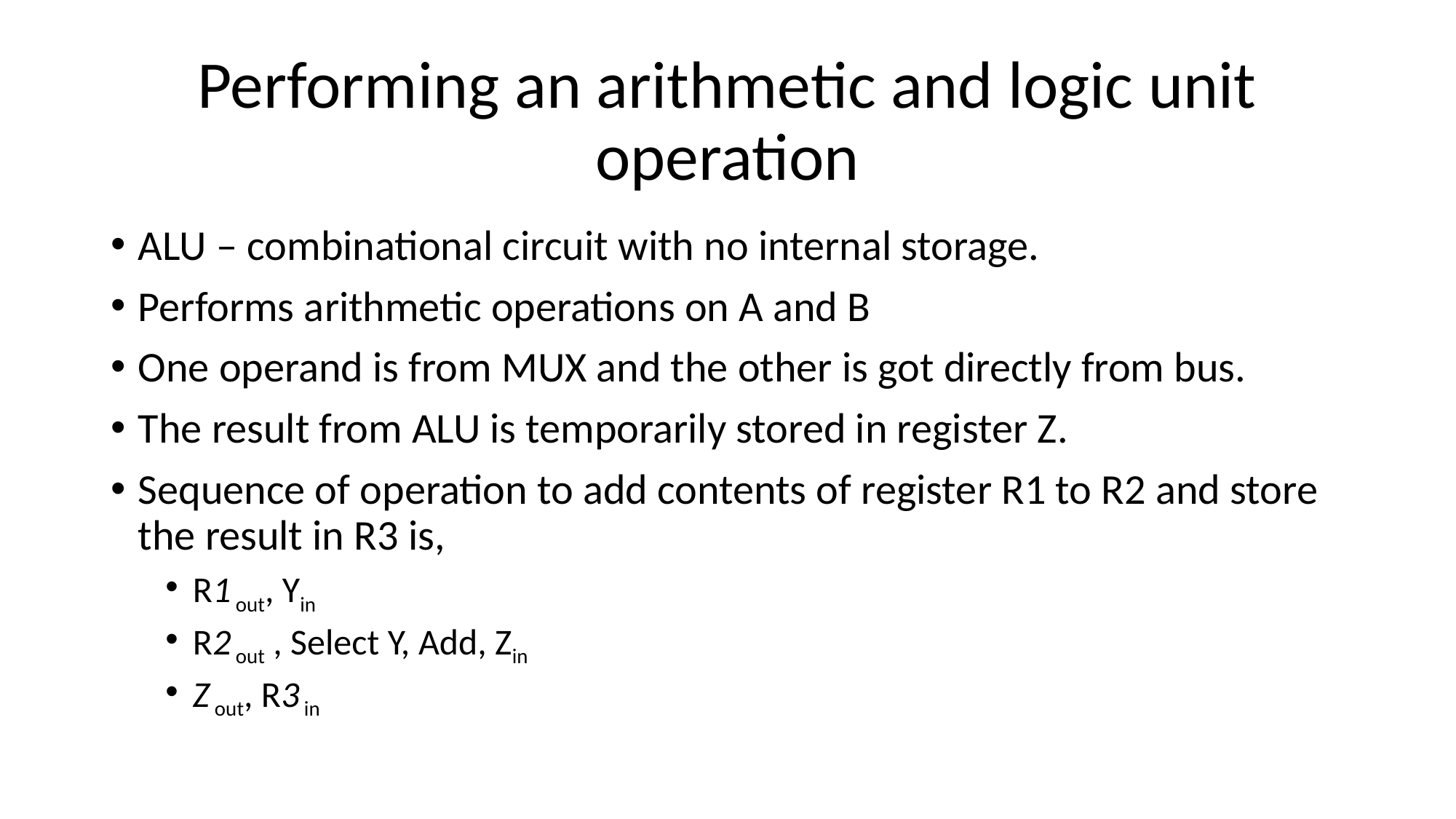

# Performing an arithmetic and logic unit operation
ALU – combinational circuit with no internal storage.
Performs arithmetic operations on A and B
One operand is from MUX and the other is got directly from bus.
The result from ALU is temporarily stored in register Z.
Sequence of operation to add contents of register R1 to R2 and store the result in R3 is,
R1 out, Yin
R2 out , Select Y, Add, Zin
Z out, R3 in